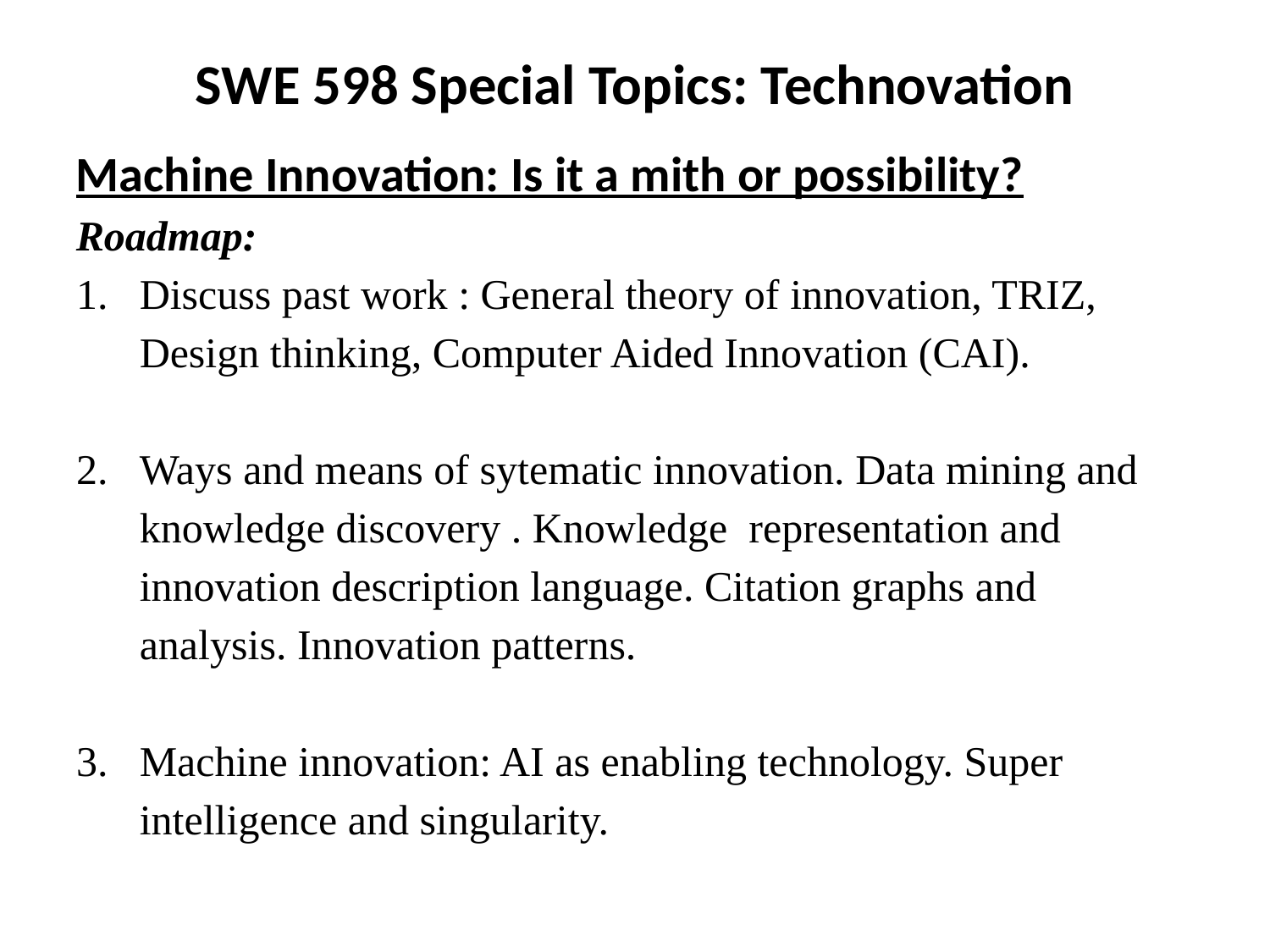

SWE 598 Special Topics: Technovation
Machine Innovation: Is it a mith or possibility?
Roadmap:
Discuss past work : General theory of innovation, TRIZ, Design thinking, Computer Aided Innovation (CAI).

Ways and means of sytematic innovation. Data mining and knowledge discovery . Knowledge  representation and innovation description language. Citation graphs and analysis. Innovation patterns.

Machine innovation: AI as enabling technology. Super intelligence and singularity.